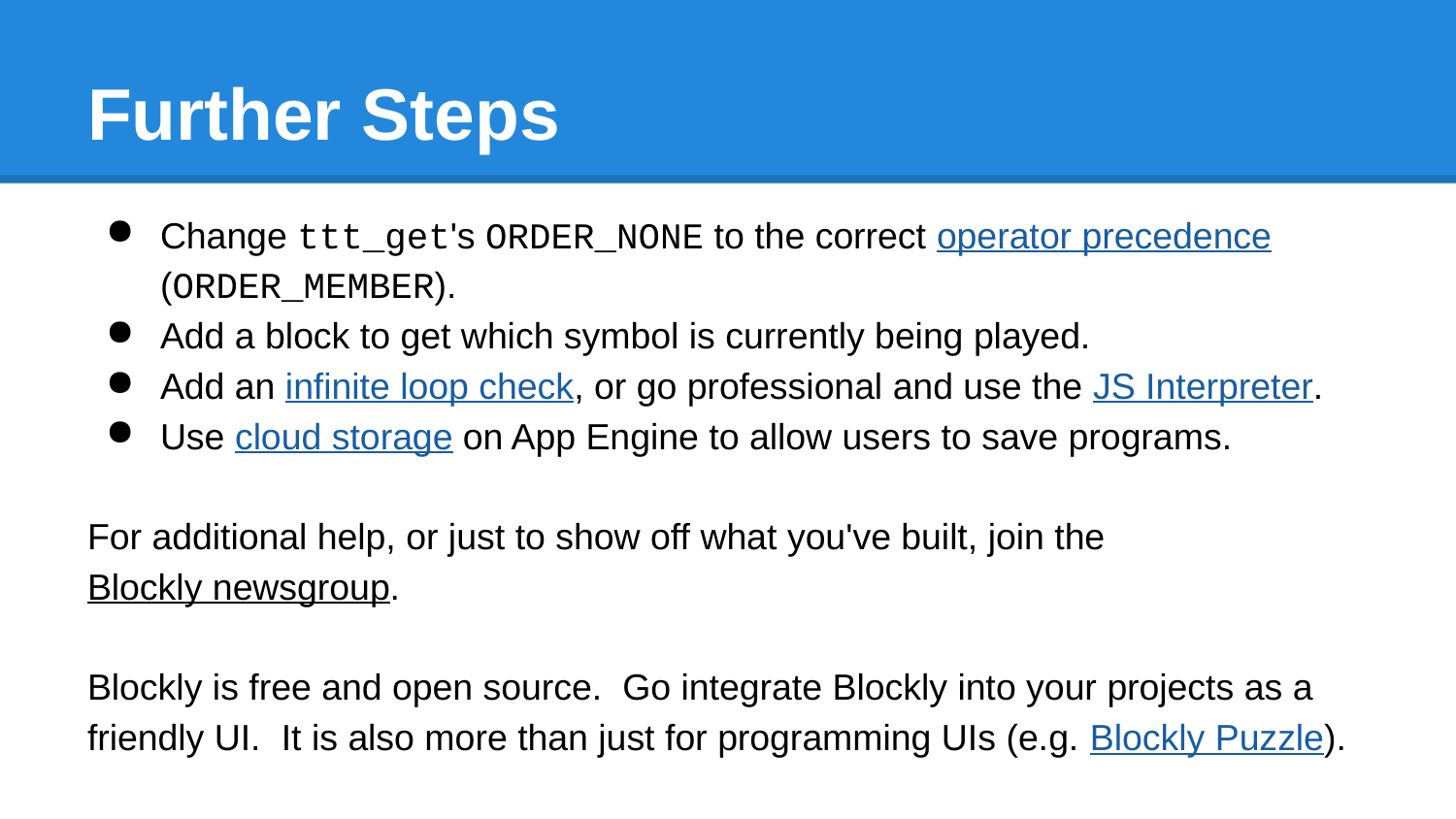

# Further Steps
Change ttt_get's ORDER_NONE to the correct operator precedence (ORDER_MEMBER).
Add a block to get which symbol is currently being played.
Add an infinite loop check, or go professional and use the JS Interpreter.
Use cloud storage on App Engine to allow users to save programs.

For additional help, or just to show off what you've built, join the
Blockly newsgroup.

Blockly is free and open source.  Go integrate Blockly into your projects as a friendly UI.  It is also more than just for programming UIs (e.g. Blockly Puzzle).